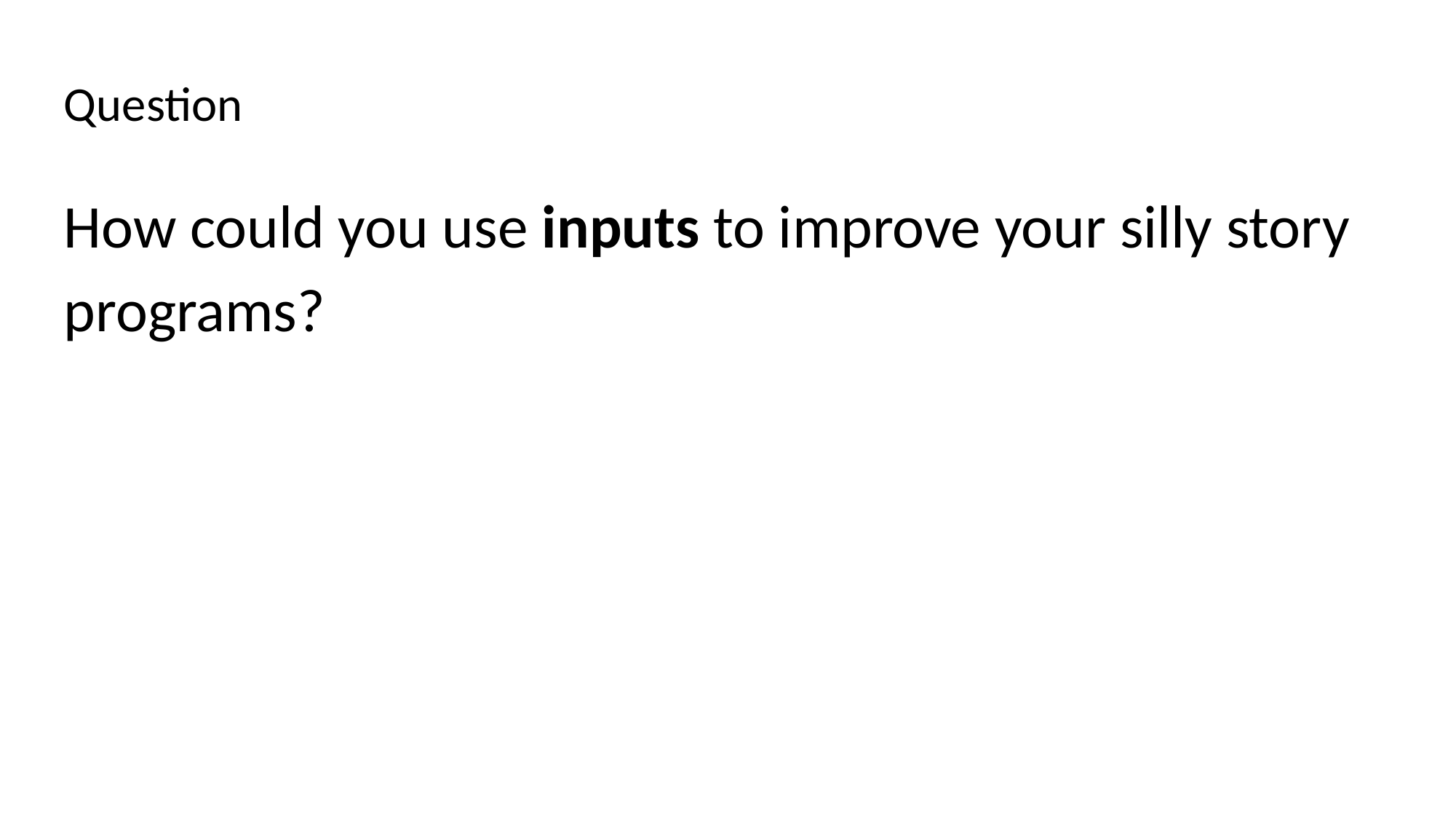

# Question
How could you use inputs to improve your silly story programs?